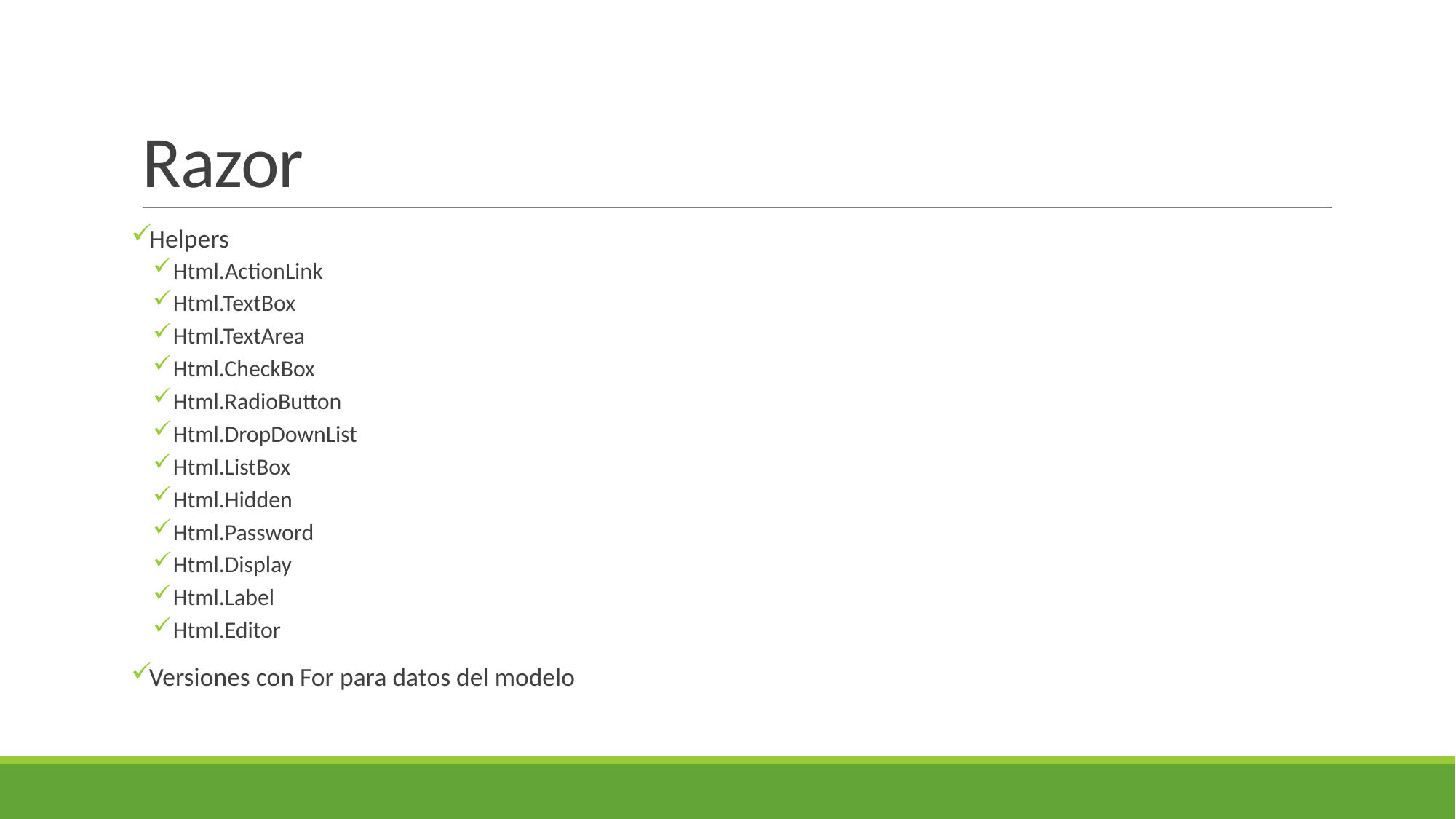

# Razor
Helpers
Html.ActionLink
Html.TextBox
Html.TextArea
Html.CheckBox
Html.RadioButton
Html.DropDownList
Html.ListBox
Html.Hidden
Html.Password
Html.Display
Html.Label
Html.Editor
Versiones con For para datos del modelo